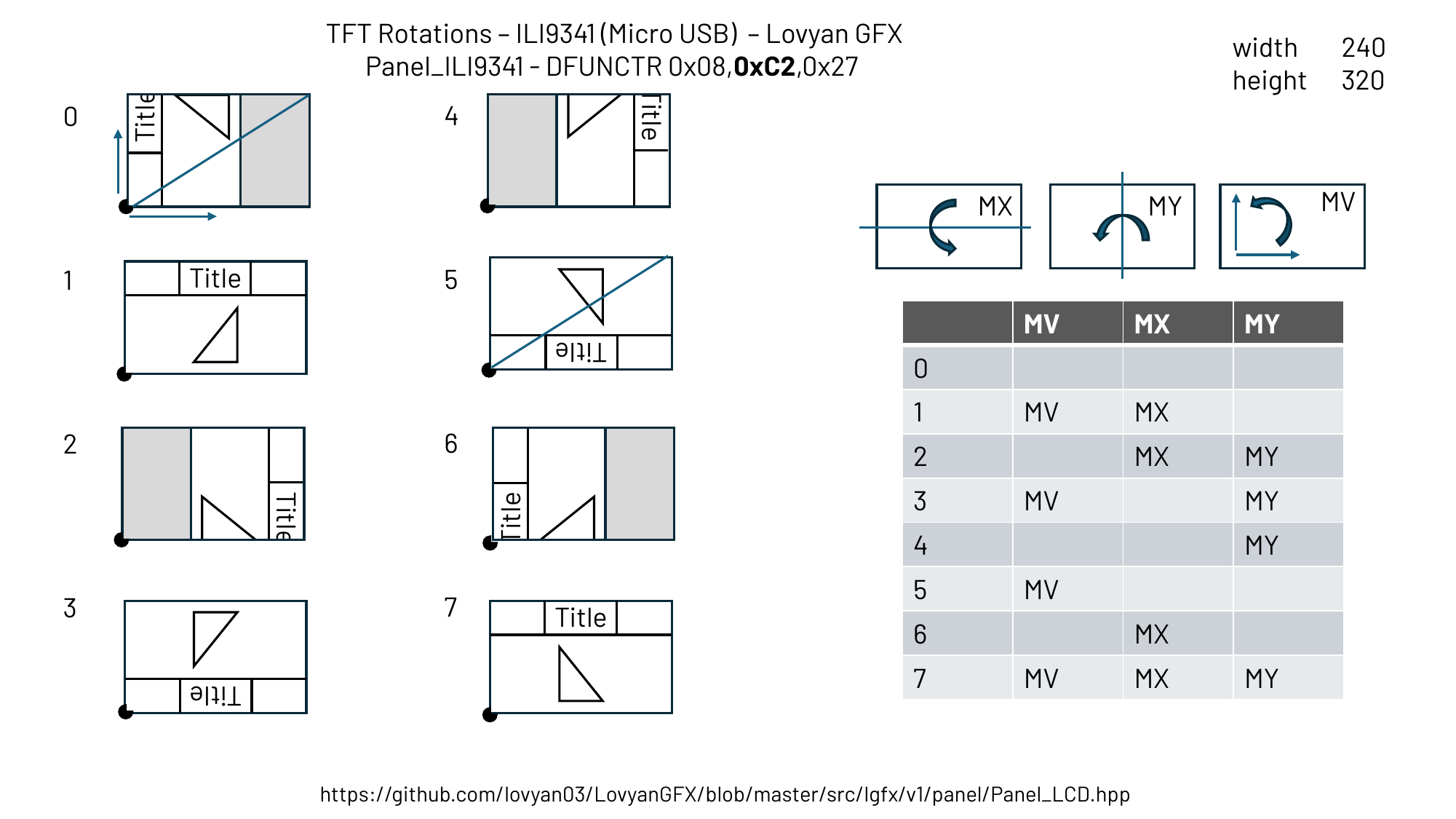

TFT Rotations – ILI9341 (Micro USB)  – Lovyan GFX
Panel_ILI9341 - DFUNCTR 0x08,0xC2,0x27

width	240
height	320

Title

Title

4

5

6

7
0

1

2

3
MV
MX
MY

Title

Title

|  | MV | MX | MY |
| --- | --- | --- | --- |
| 0 |  |  |  |
| 1 | MV | MX |  |
| 2 |  | MX | MY |
| 3 | MV |  | MY |
| 4 |  |  | MY |
| 5 | MV |  |  |
| 6 |  | MX |  |
| 7 | MV | MX | MY |

Title

Title

Title

Title

https://github.com/lovyan03/LovyanGFX/blob/master/src/lgfx/v1/panel/Panel_LCD.hpp